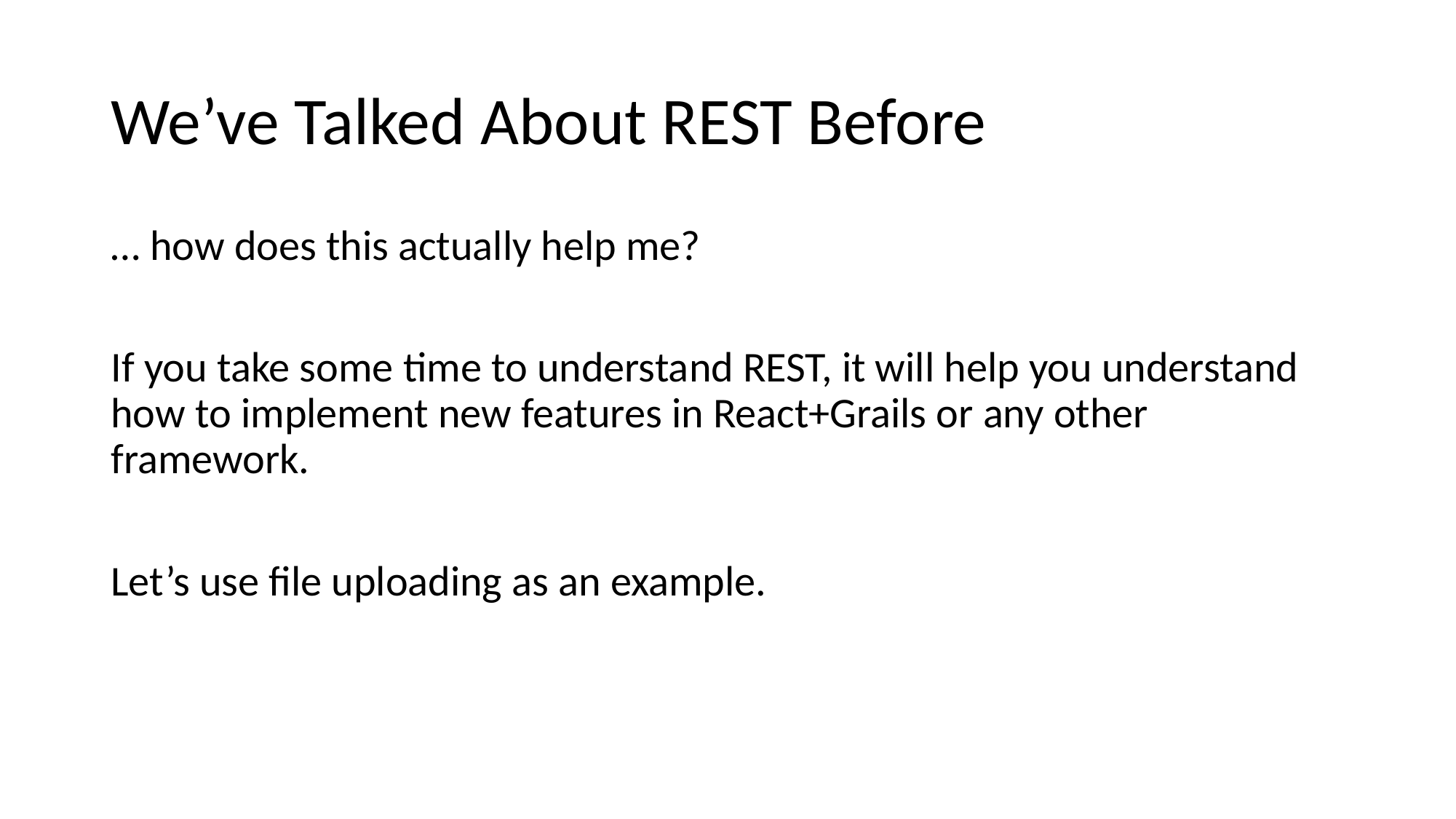

# We’ve Talked About REST Before
… how does this actually help me?

If you take some time to understand REST, it will help you understand how to implement new features in React+Grails or any other framework.

Let’s use file uploading as an example.